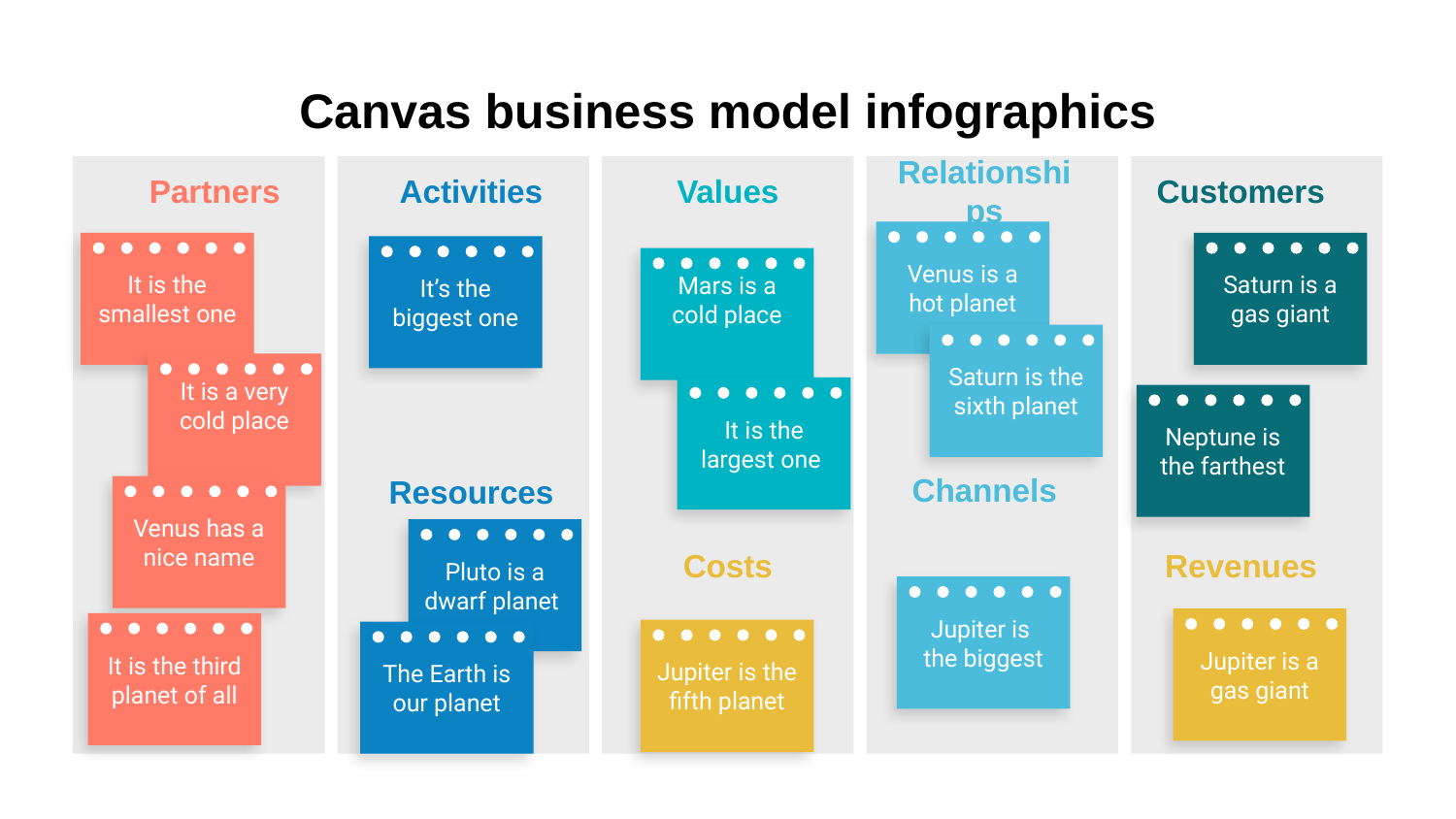

# Canvas business model infographics

Partners
Activities
Values
Relationships
Customers
Venus is a hot planet

It is the smallest one

Saturn is a gas giant

It’s the biggest one

Mars is a cold place

Saturn is the sixth planet

It is a very cold place

It is the largest one

Neptune is the farthest

Channels
Resources
Venus has a nice name

Pluto is a dwarf planet

Revenues
Costs
Jupiter is  the biggest

Jupiter is a gas giant

It is the third planet of all

Jupiter is the fifth planet

The Earth is our planet